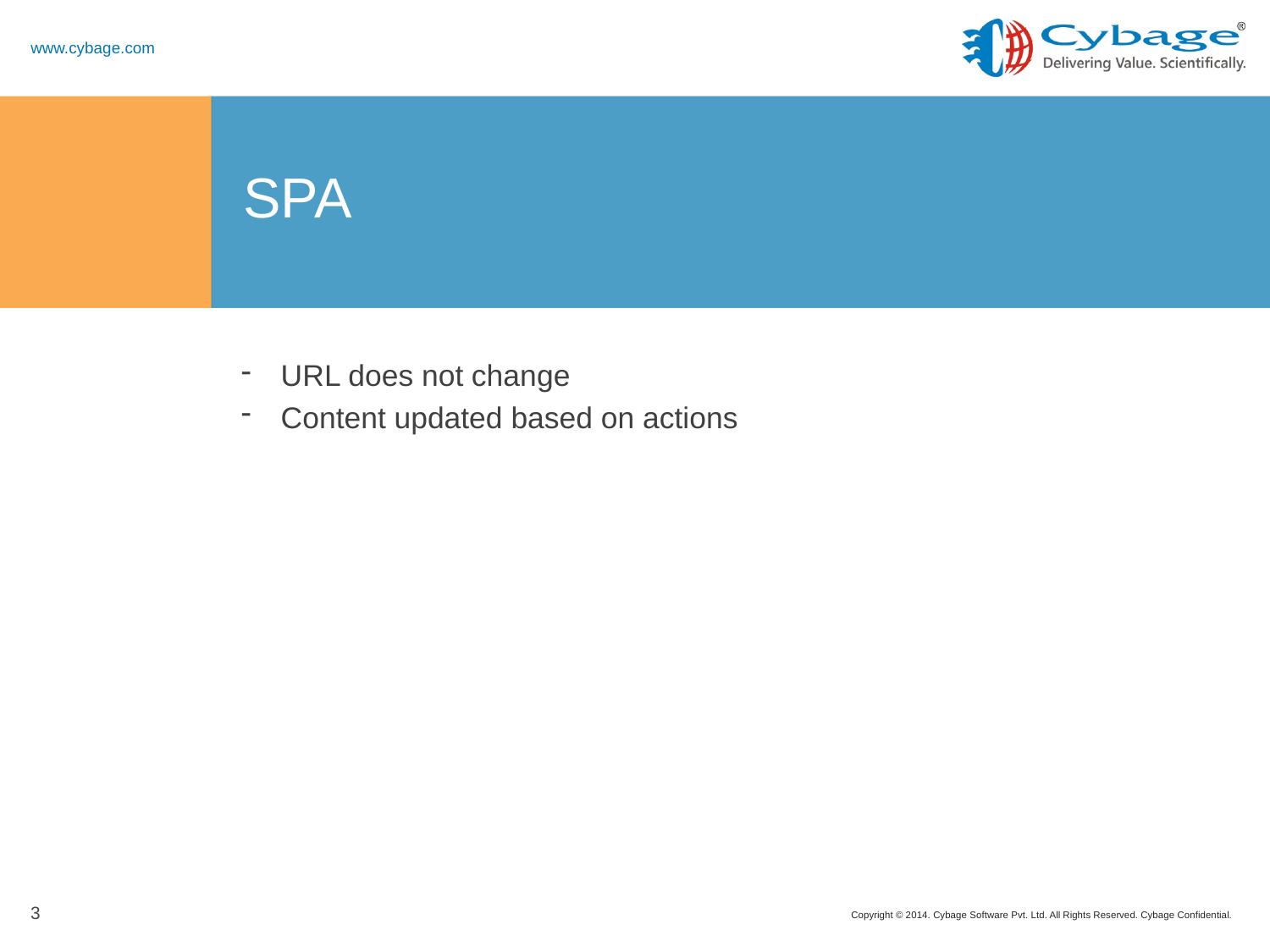

# SPA
URL does not change
Content updated based on actions

3